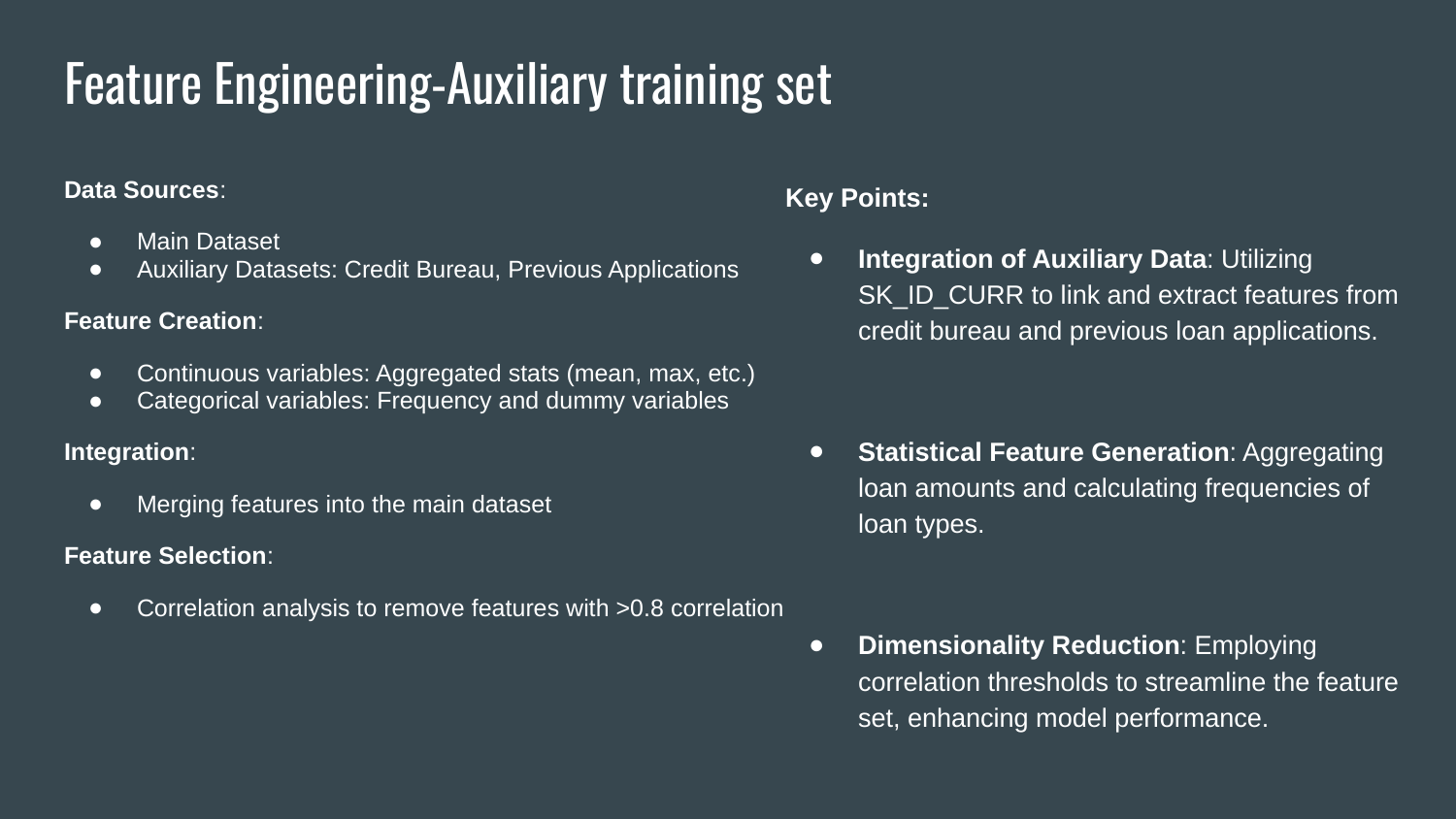

# Feature Engineering-Auxiliary training set

Data Sources:
Main Dataset
Auxiliary Datasets: Credit Bureau, Previous Applications
Feature Creation:
Continuous variables: Aggregated stats (mean, max, etc.)
Categorical variables: Frequency and dummy variables
Integration:
Merging features into the main dataset
Feature Selection:
Correlation analysis to remove features with >0.8 correlation

Key Points:
Integration of Auxiliary Data: Utilizing SK_ID_CURR to link and extract features from credit bureau and previous loan applications.

Statistical Feature Generation: Aggregating loan amounts and calculating frequencies of loan types.

Dimensionality Reduction: Employing correlation thresholds to streamline the feature set, enhancing model performance.